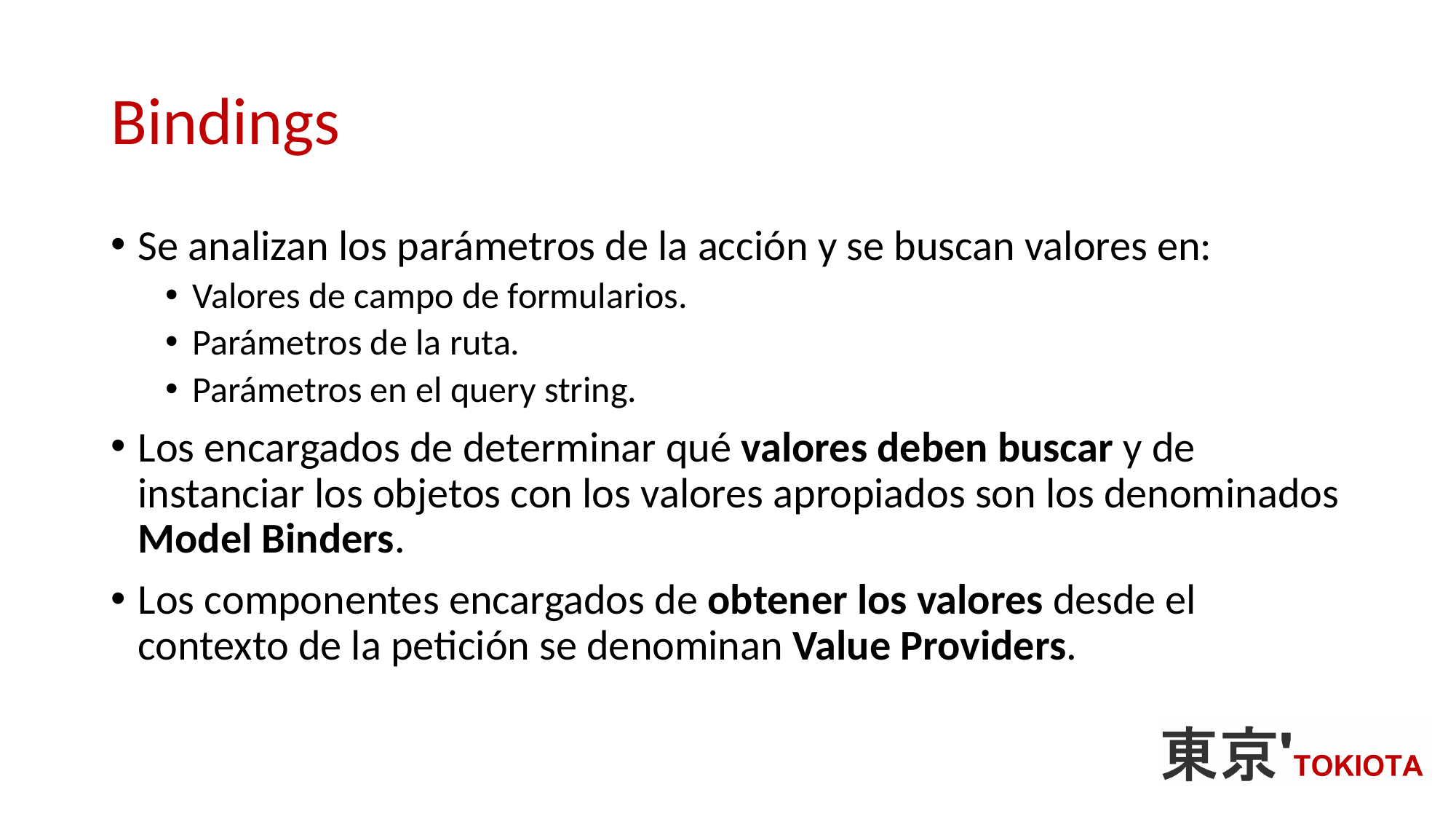

# Bindings
Se analizan los parámetros de la acción y se buscan valores en:
Valores de campo de formularios.
Parámetros de la ruta.
Parámetros en el query string.
Los encargados de determinar qué valores deben buscar y de instanciar los objetos con los valores apropiados son los denominados Model Binders.
Los componentes encargados de obtener los valores desde el contexto de la petición se denominan Value Providers.